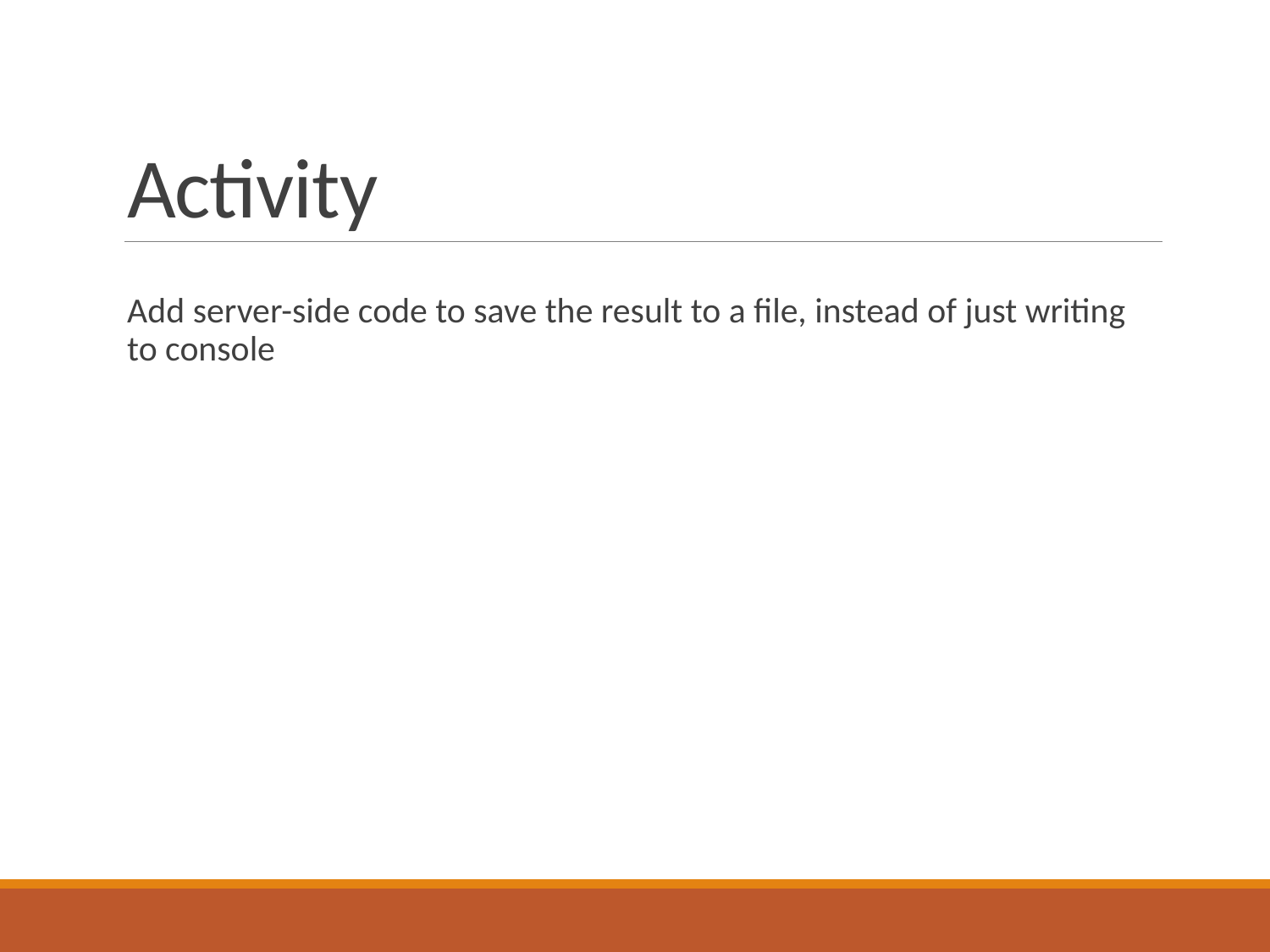

# Activity
Add server-side code to save the result to a file, instead of just writing to console